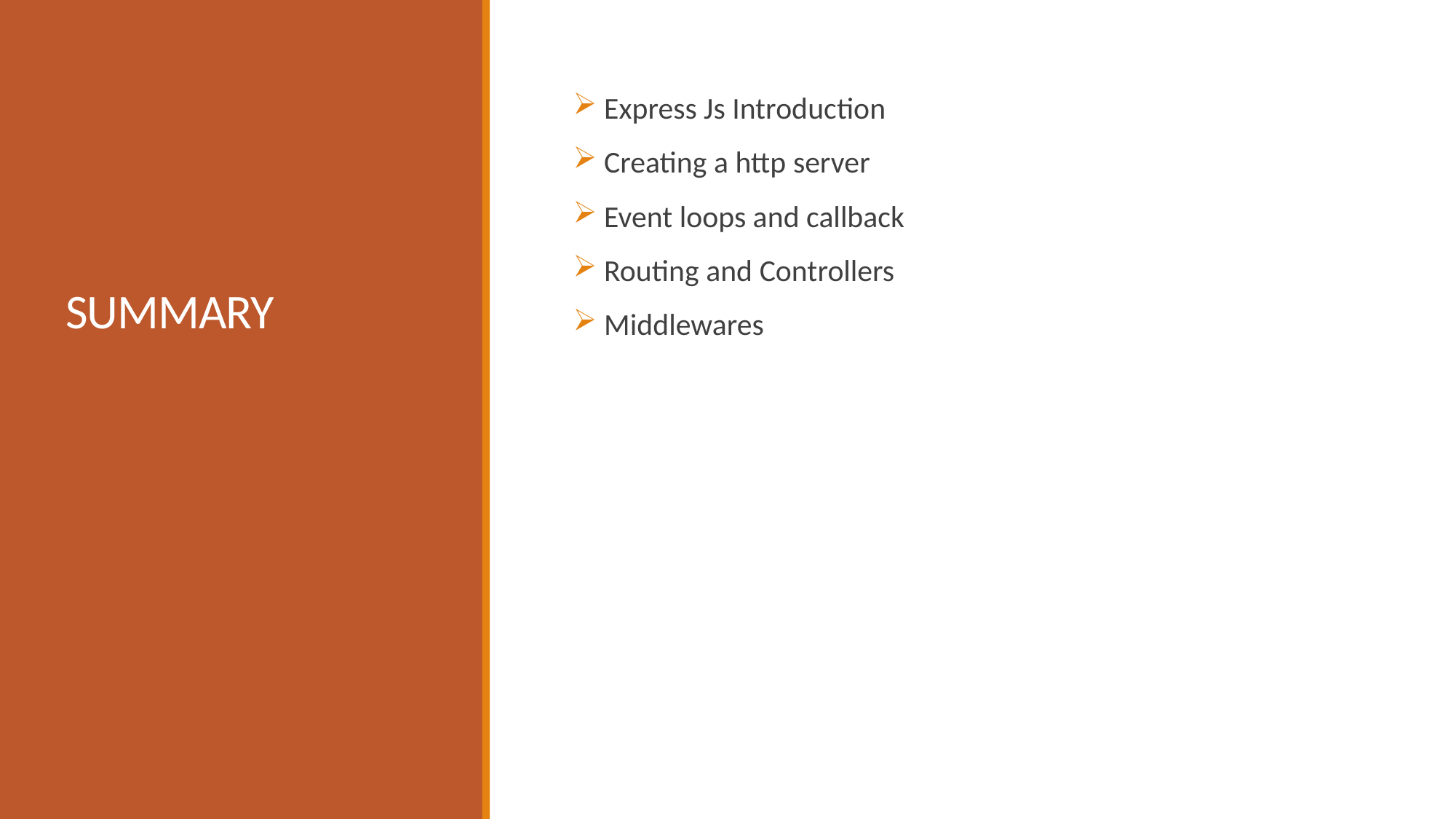

# SUMMARY
 Express Js Introduction
 Creating a http server
 Event loops and callback
 Routing and Controllers
 Middlewares